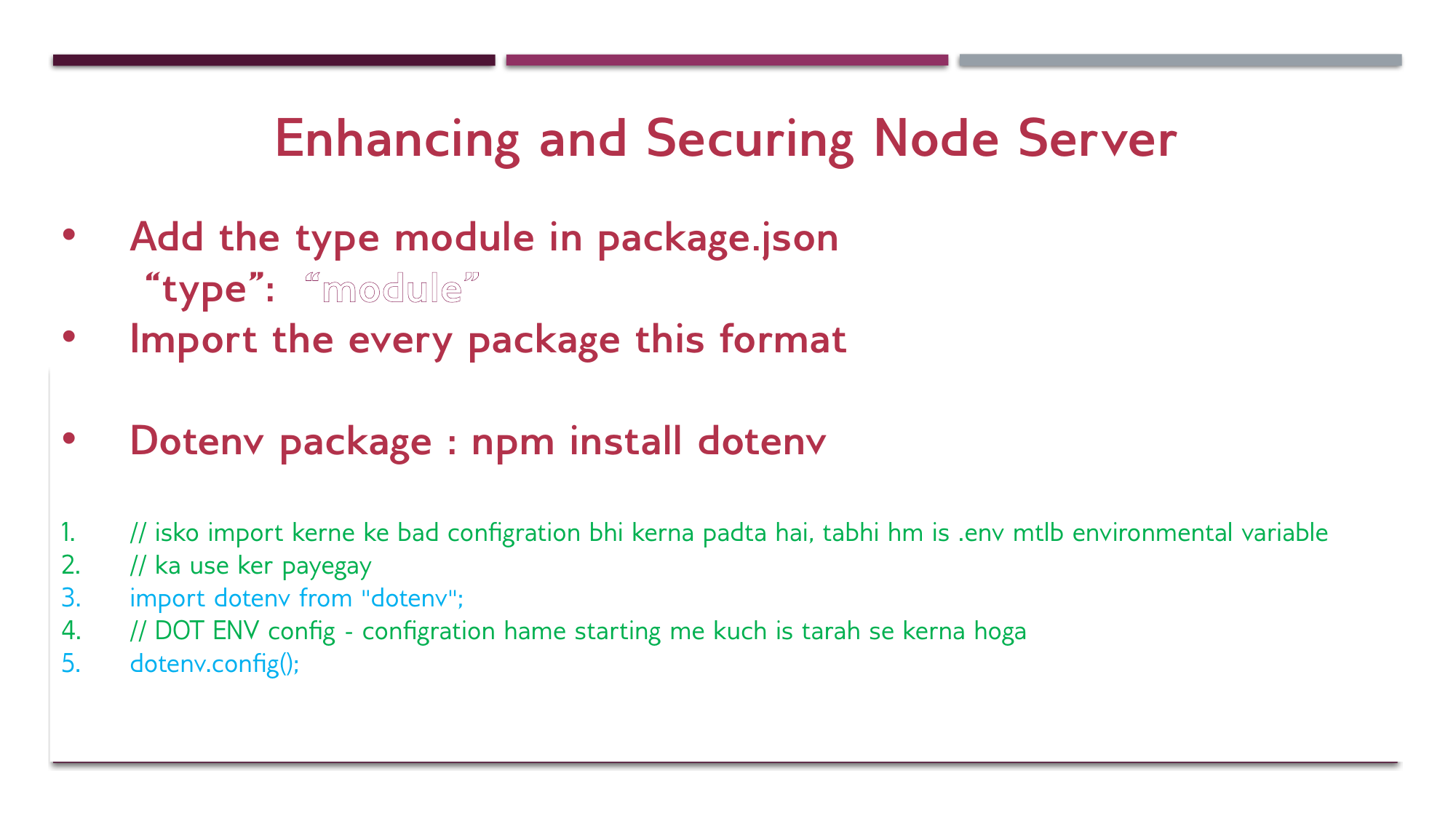

Enhancing and Securing Node Server

Add the type module in package.json
      “type”:  “module”
Import the every package this format

Dotenv package : npm install dotenv

// isko import kerne ke bad configration bhi kerna padta hai, tabhi hm is .env mtlb environmental variable
// ka use ker payegay
import dotenv from "dotenv";
// DOT ENV config - configration hame starting me kuch is tarah se kerna hoga
dotenv.config();